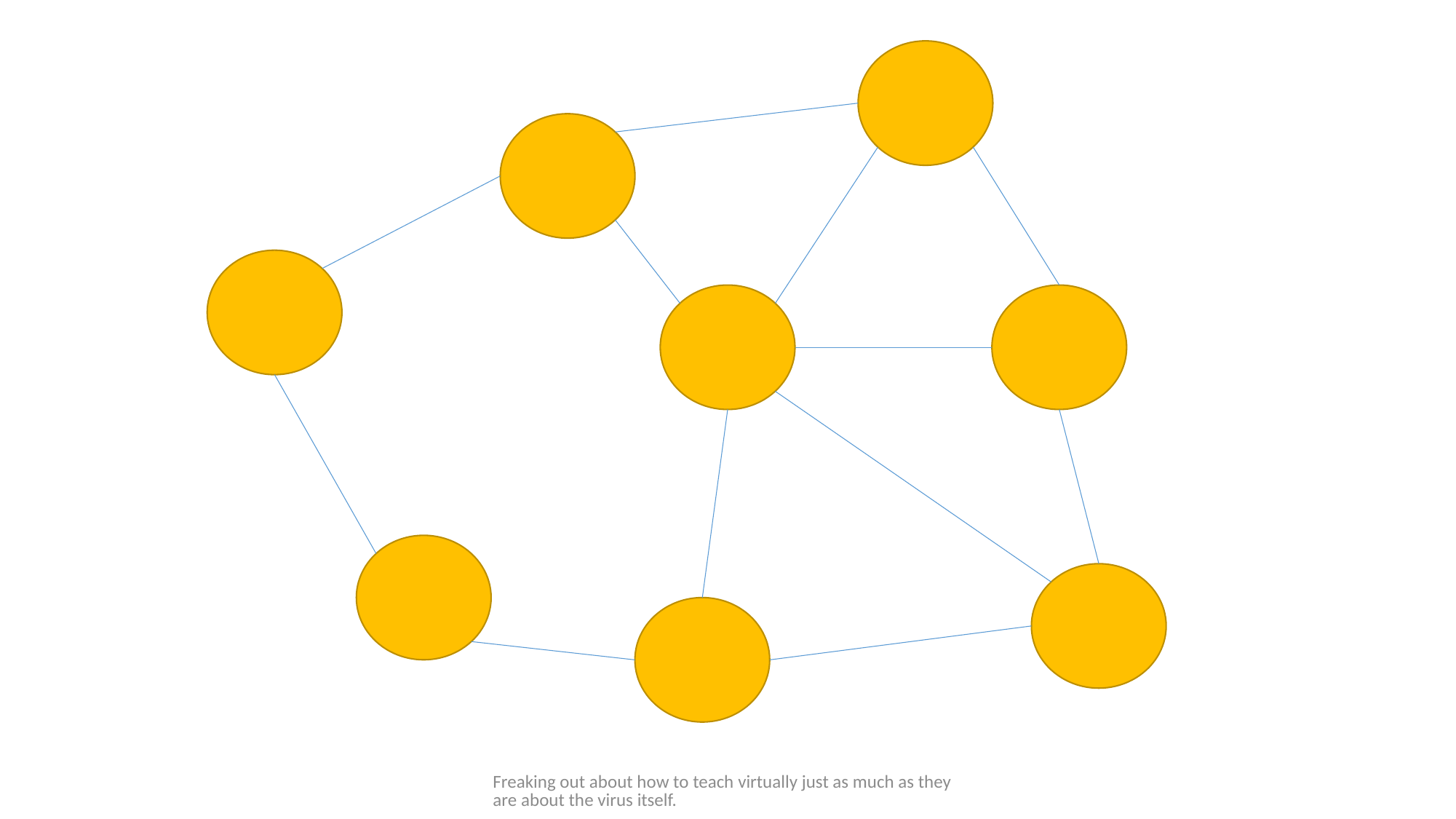

Freaking out about how to teach virtually just as much as they are about the virus itself.